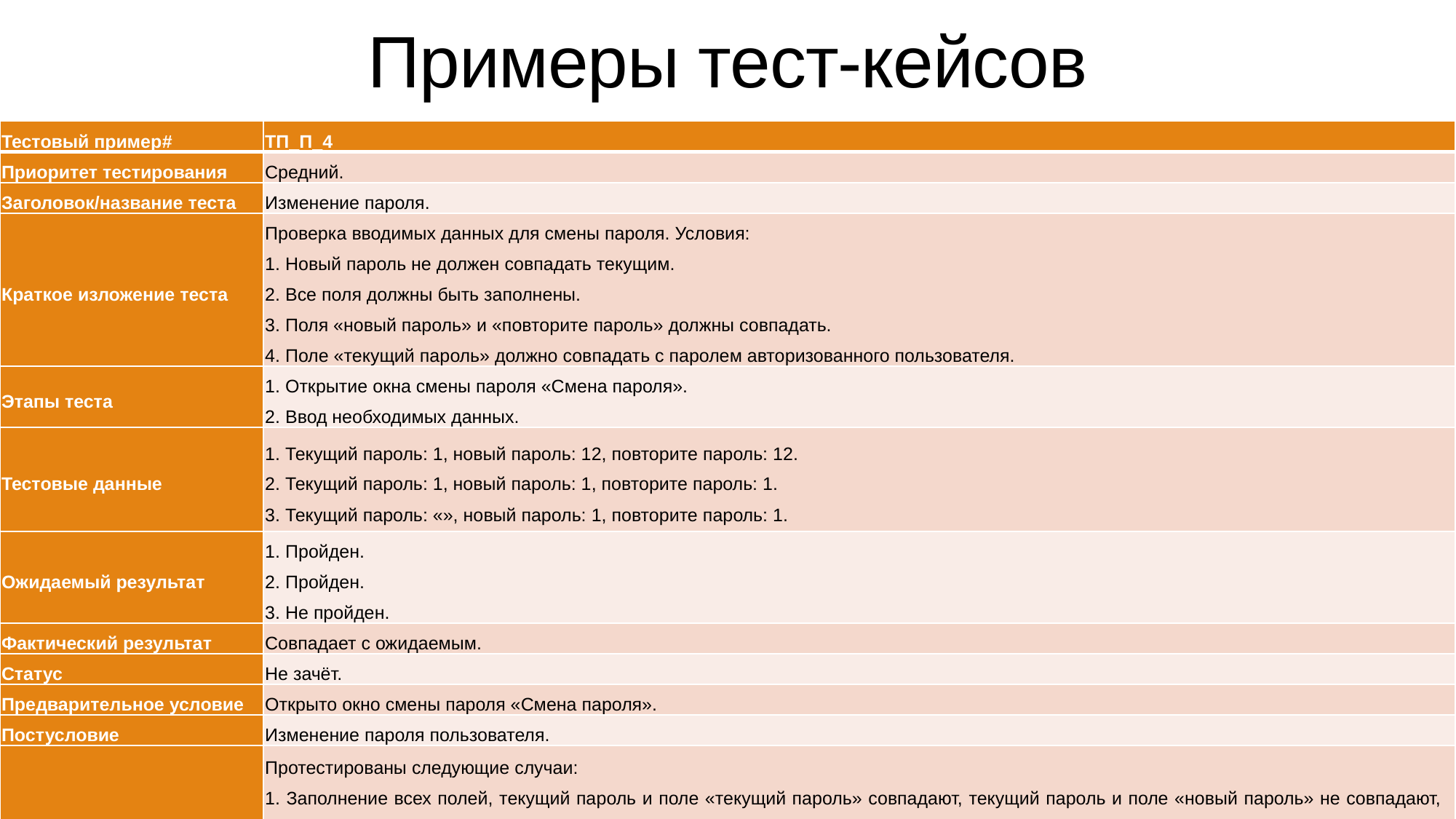

Примеры тест-кейсов
| Тестовый пример# | ТП\_П\_4 |
| --- | --- |
| Приоритет тестирования | Средний. |
| Заголовок/название теста | Изменение пароля. |
| Краткое изложение теста | Проверка вводимых данных для смены пароля. Условия: 1. Новый пароль не должен совпадать текущим. 2. Все поля должны быть заполнены. 3. Поля «новый пароль» и «повторите пароль» должны совпадать. 4. Поле «текущий пароль» должно совпадать с паролем авторизованного пользователя. |
| Этапы теста | 1. Открытие окна смены пароля «Смена пароля». 2. Ввод необходимых данных. |
| Тестовые данные | 1. Текущий пароль: 1, новый пароль: 12, повторите пароль: 12. 2. Текущий пароль: 1, новый пароль: 1, повторите пароль: 1. 3. Текущий пароль: «», новый пароль: 1, повторите пароль: 1. |
| Ожидаемый результат | 1. Пройден. 2. Пройден. 3. Не пройден. |
| Фактический результат | Совпадает с ожидаемым. |
| Статус | Не зачёт. |
| Предварительное условие | Открыто окно смены пароля «Смена пароля». |
| Постусловие | Изменение пароля пользователя. |
| Примечание/комментарии | Протестированы следующие случаи: 1. Заполнение всех полей, текущий пароль и поле «текущий пароль» совпадают, текущий пароль и поле «новый пароль» не совпадают, поле «новый пароль» и поле «повторите пароль» совпадают. 2. Заполнение всех полей, текущий пароль и поле «текущий пароль» совпадают, текущий пароль и поле «новый пароль» совпадают, поле «новый пароль» и поле «повторите пароль» совпадают. 3. Заполнение полей только «новый пароль» и «повторите пароль», поле «новый пароль» и поле «повторите пароль» совпадают. |